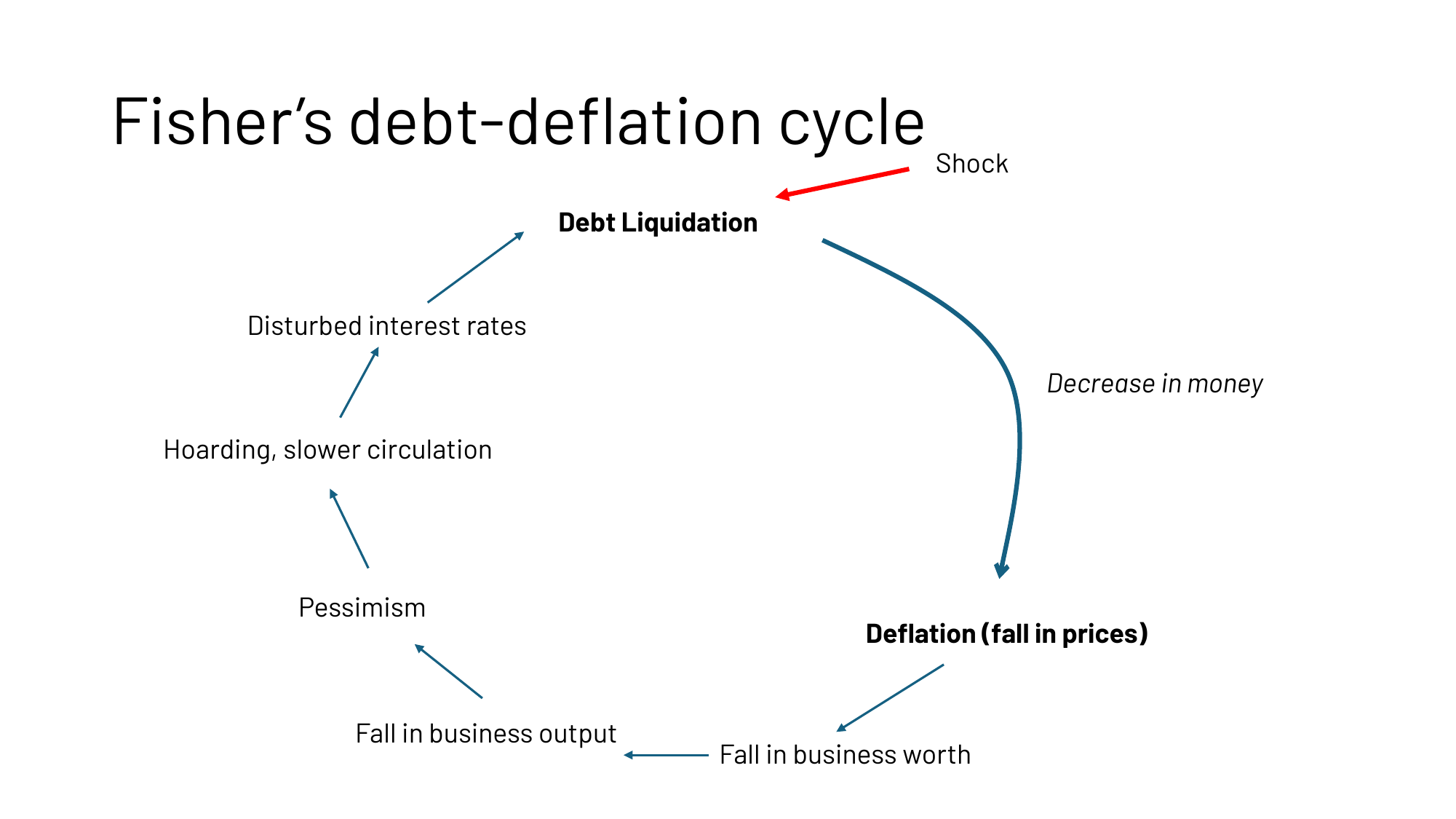

# Fisher’s debt-deflation cycle
Shock
Debt Liquidation

Disturbed interest rates
Decrease in money
Hoarding, slower circulation
Pessimism
Deflation (fall in prices)
Fall in business output
Fall in business worth